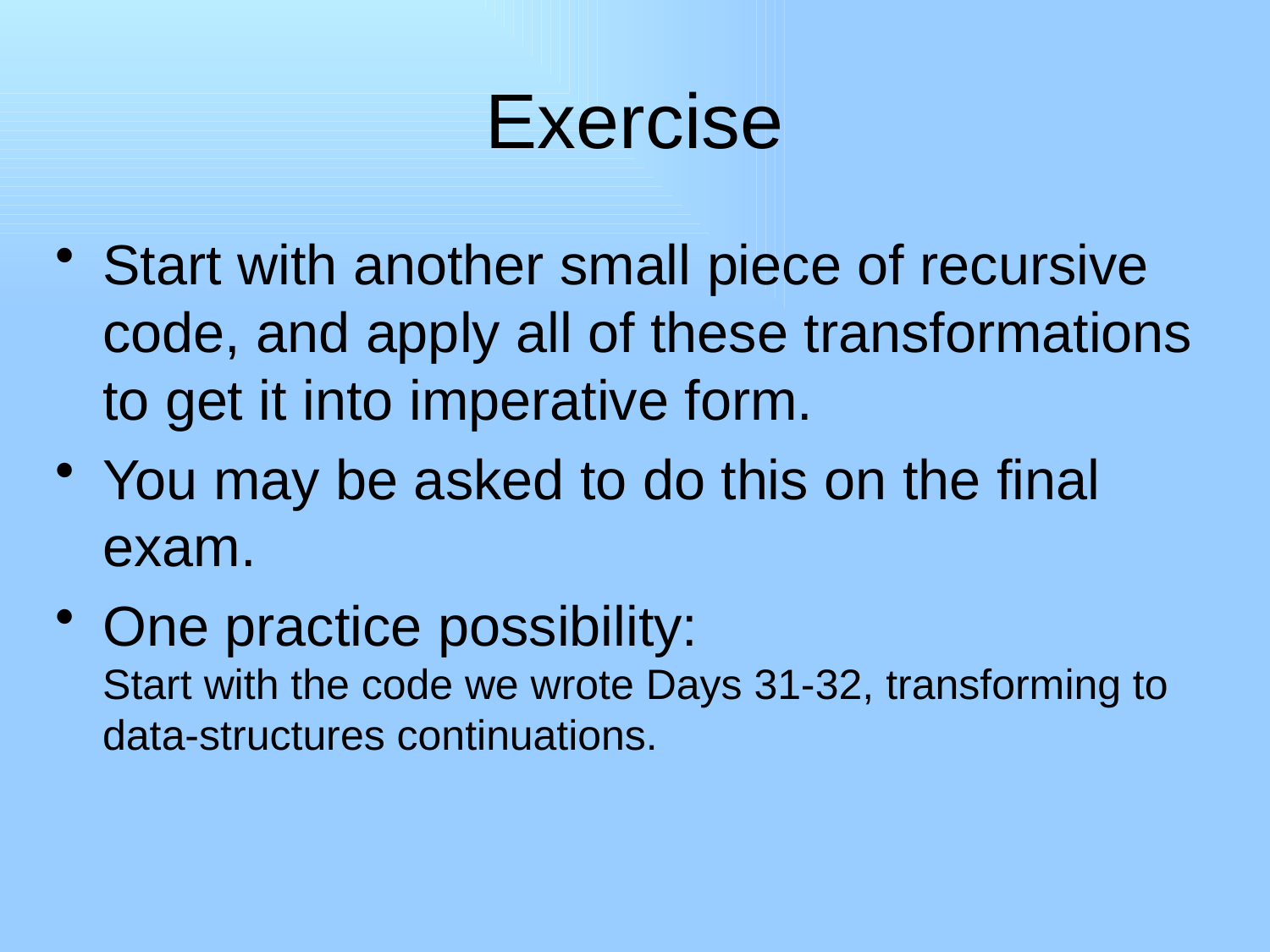

# Exercise
Start with another small piece of recursive code, and apply all of these transformations to get it into imperative form.
You may be asked to do this on the final exam.
One practice possibility:
Start with the code we wrote Days 31-32, transforming to data-structures continuations.